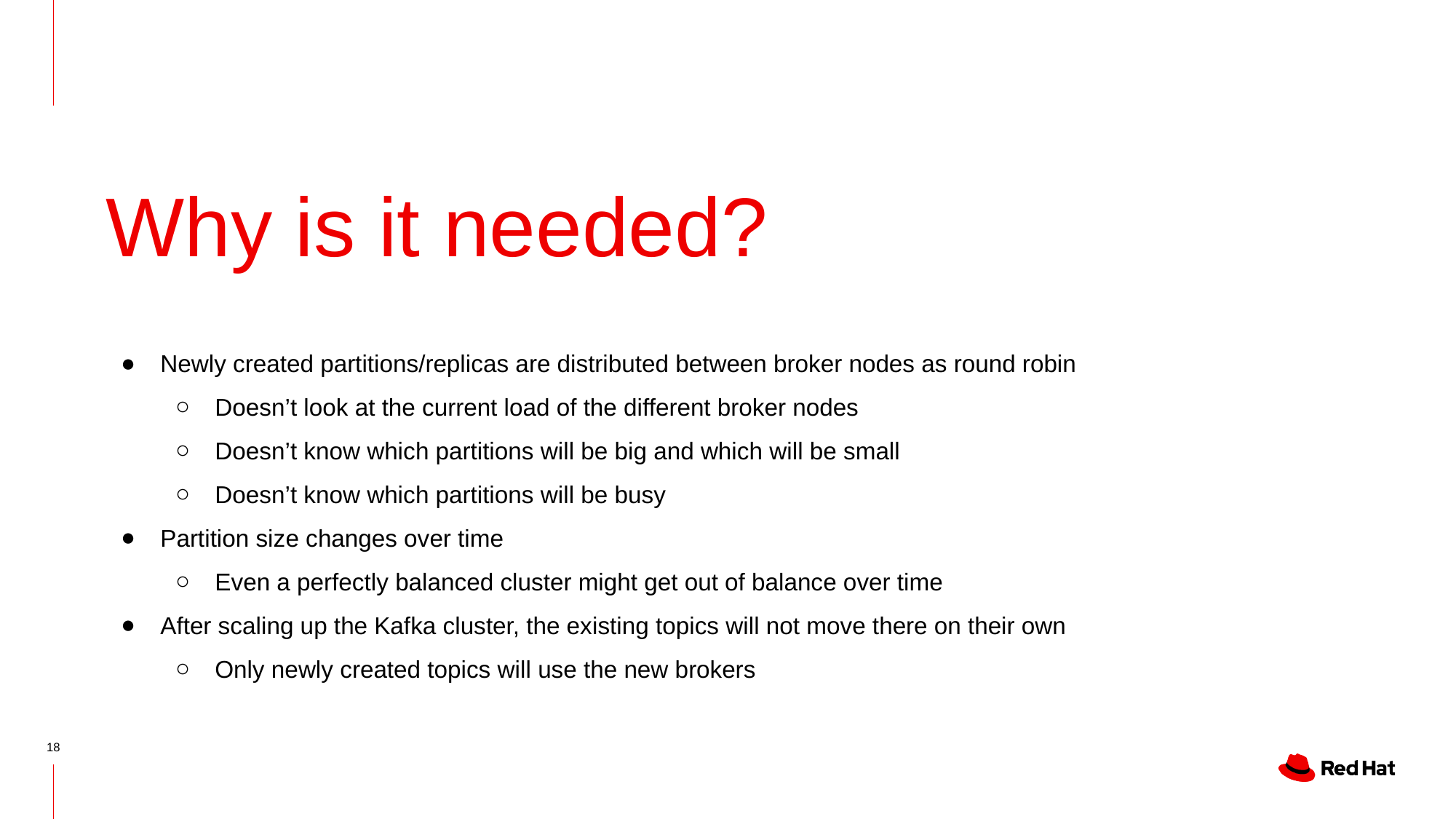

# Why is it needed?
Newly created partitions/replicas are distributed between broker nodes as round robin
Doesn’t look at the current load of the different broker nodes
Doesn’t know which partitions will be big and which will be small
Doesn’t know which partitions will be busy
Partition size changes over time
Even a perfectly balanced cluster might get out of balance over time
After scaling up the Kafka cluster, the existing topics will not move there on their own
Only newly created topics will use the new brokers
18